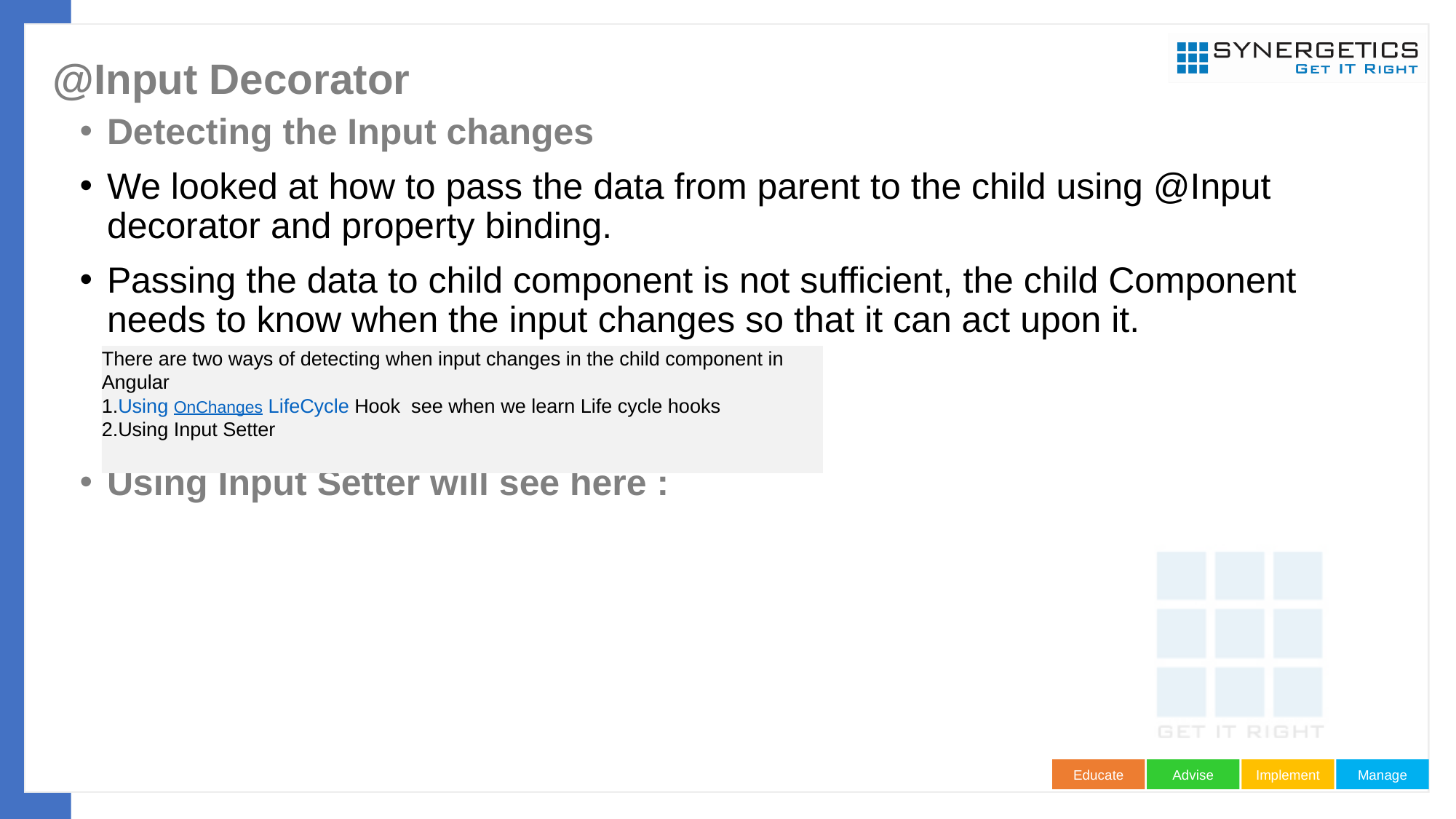

# @Input Decorator
Detecting the Input changes
We looked at how to pass the data from parent to the child using @Input decorator and property binding.
Passing the data to child component is not sufficient, the child Component needs to know when the input changes so that it can act upon it.

Using Input Setter will see here :

There are two ways of detecting when input changes in the child component in Angular
Using OnChanges LifeCycle Hook  see when we learn Life cycle hooks
Using Input Setter